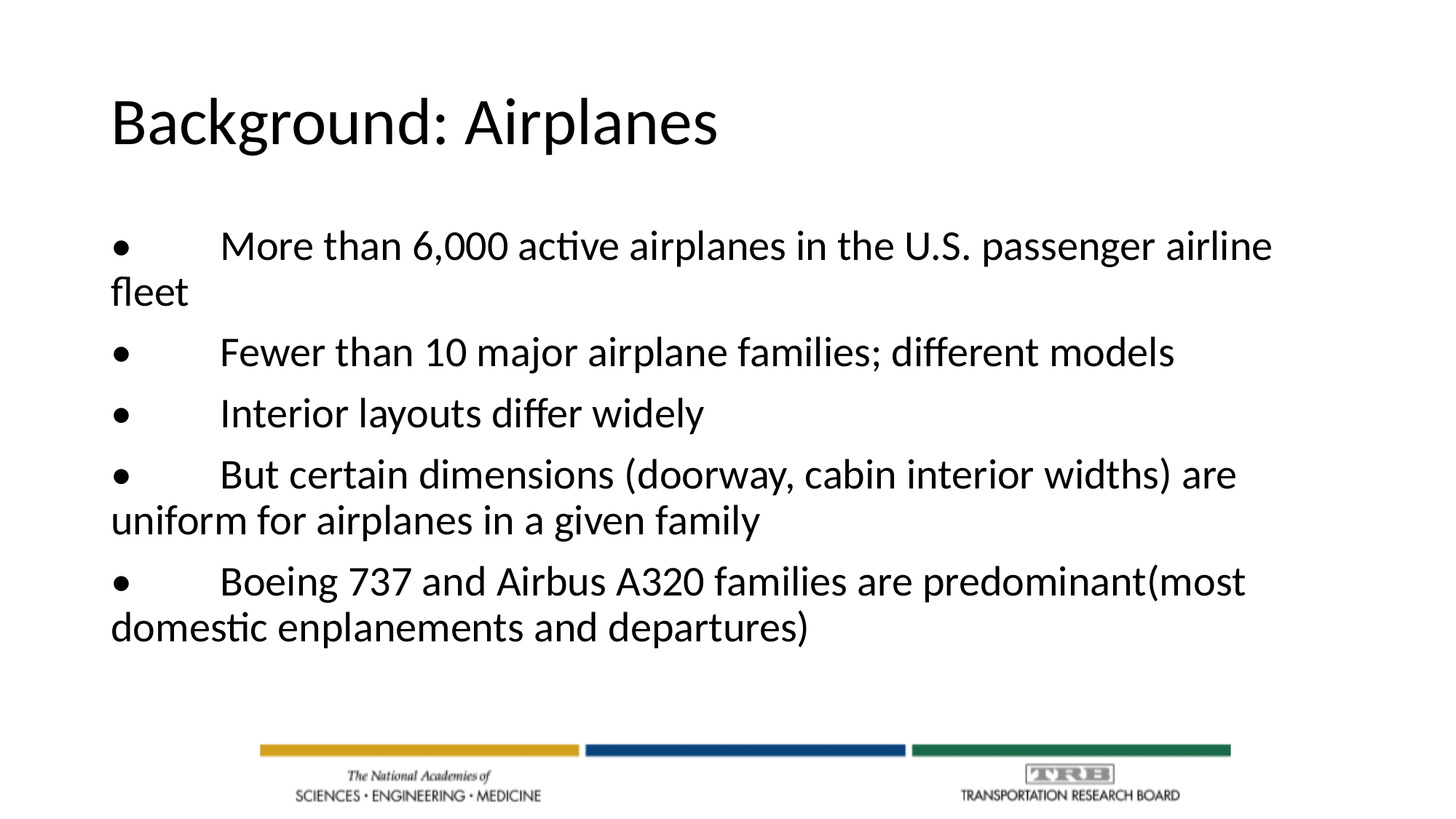

# Background: Airplanes
•	More than 6,000 active airplanes in the U.S. passenger airline 	fleet
•	Fewer than 10 major airplane families; different models
•	Interior layouts differ widely
•	But certain dimensions (doorway, cabin interior widths) are 	uniform for airplanes in a given family
•	Boeing 737 and Airbus A320 families are predominant(most 	domestic enplanements and departures)